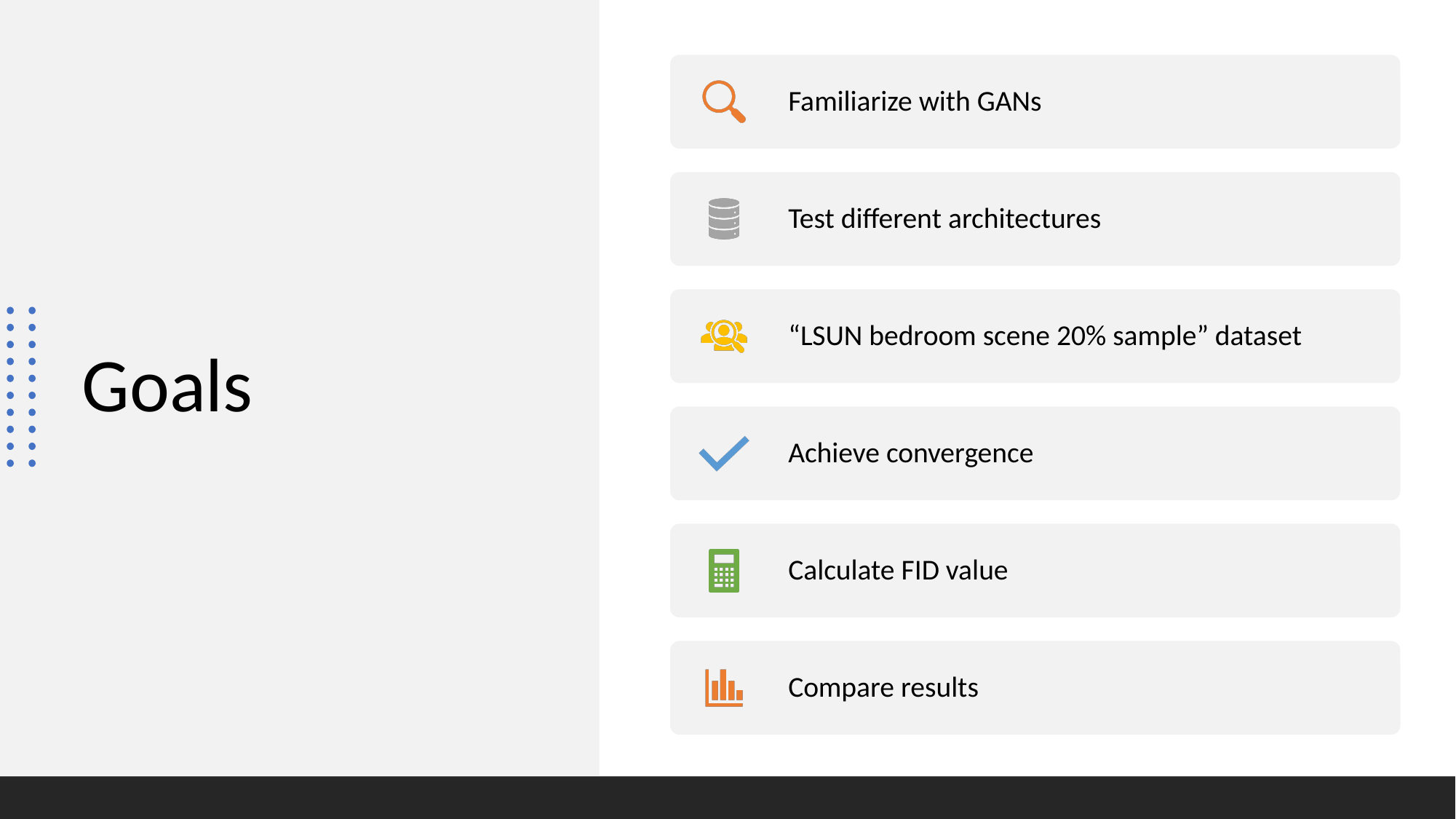

Familiarize with GANs
Test different architectures
“LSUN bedroom scene 20% sample” dataset
Achieve convergence
Calculate FID value
Compare results
# Goals